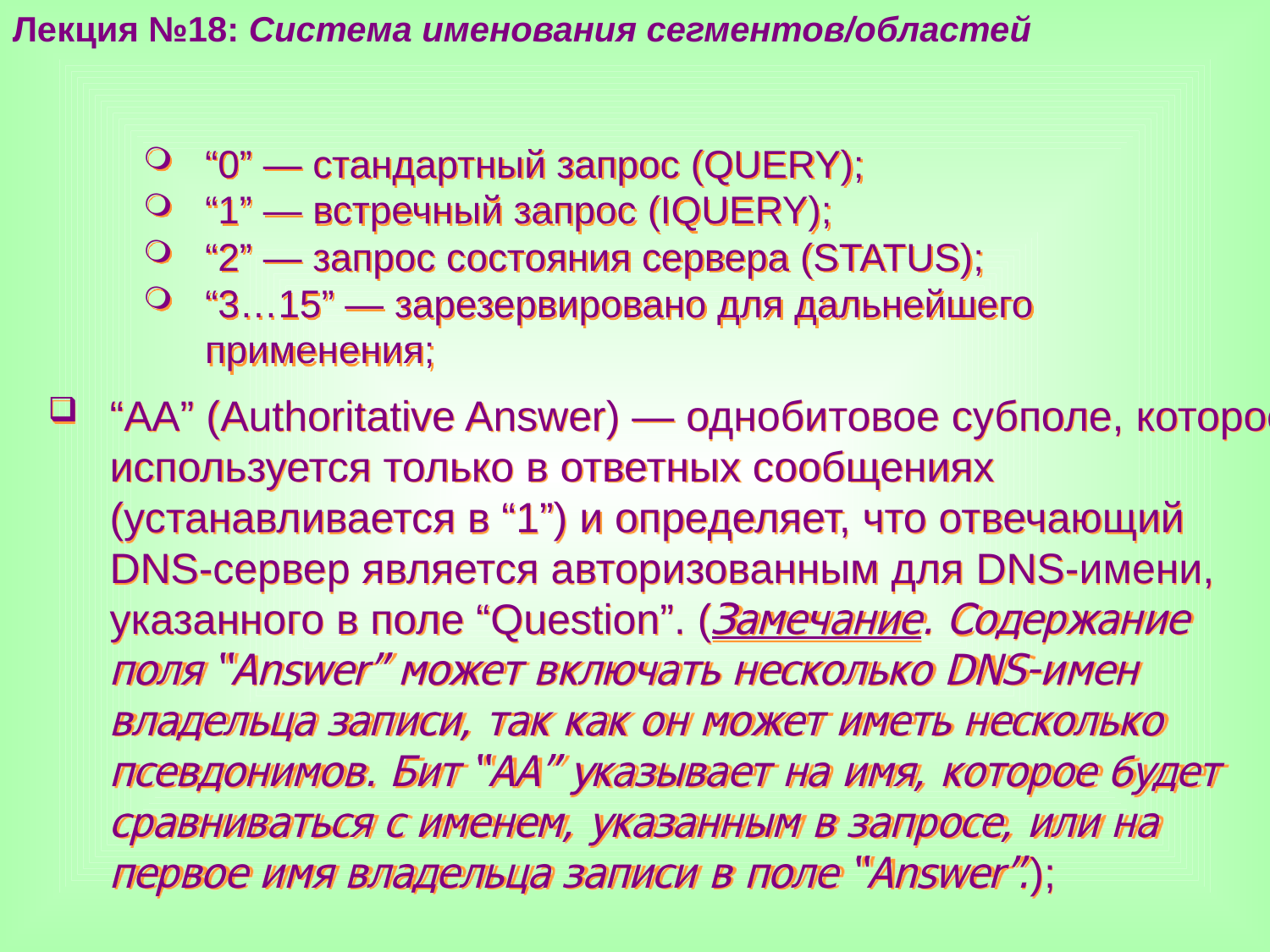

Лекция №18: Система именования сегментов/областей
“0” — стандартный запрос (QUERY);
“1” — встречный запрос (IQUERY);
“2” — запрос состояния сервера (STATUS);
“3…15” — зарезервировано для дальнейшего применения;
“АА” (Authoritative Answer) — однобитовое субполе, которое используется только в ответных сообщениях (устанавливается в “1”) и определяет, что отвечающий DNS-сервер является авторизованным для DNS-имени, указанного в поле “Question”. (Замечание. Содержание поля “Answer” может включать несколько DNS-имен владельца записи, так как он может иметь несколько псевдонимов. Бит “АА” указывает на имя, которое будет сравниваться с именем, указанным в запросе, или на первое имя владельца записи в поле “Answer”.);